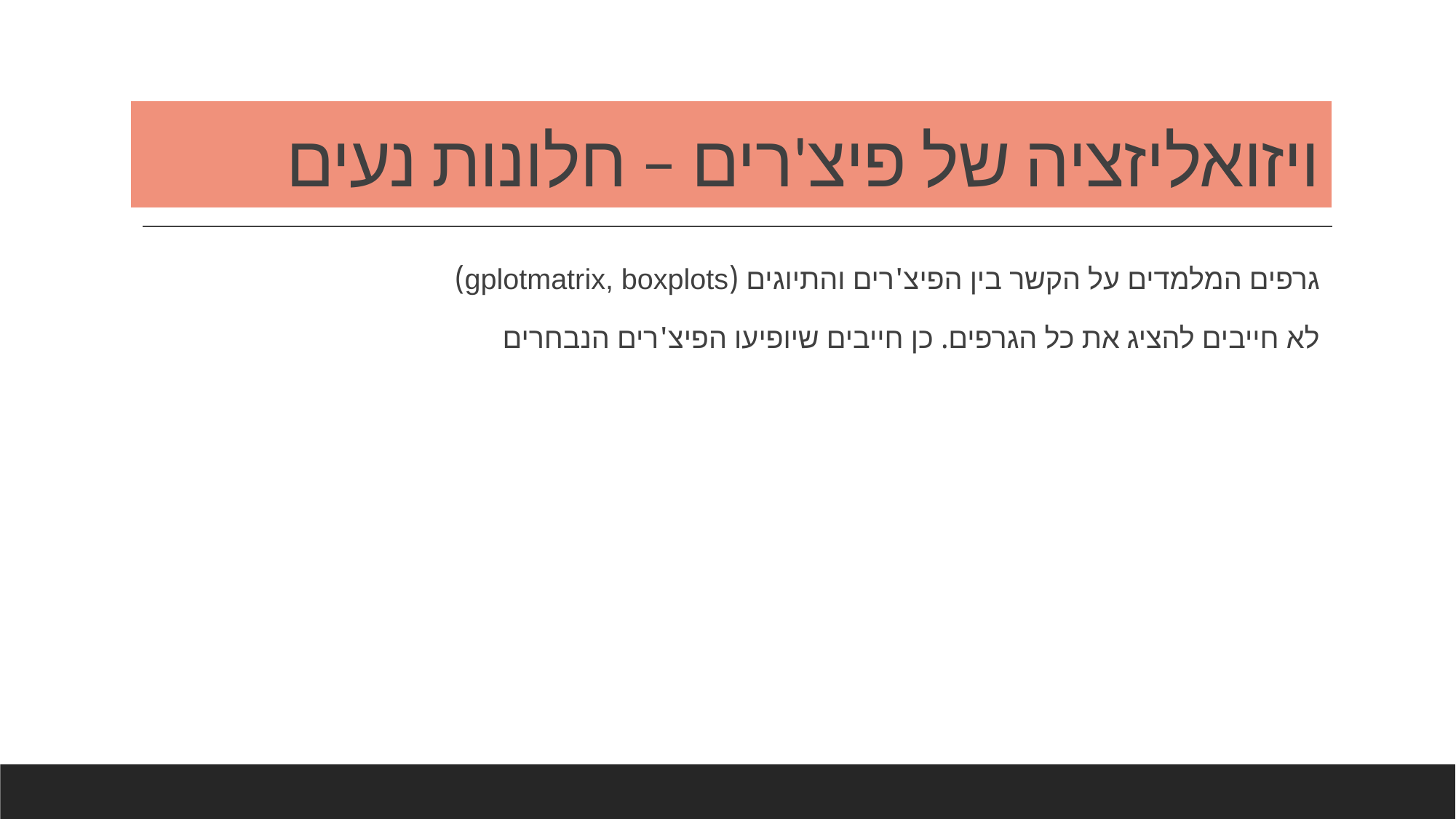

# ויזואליזציה של פיצ'רים – חלונות נעים
גרפים המלמדים על הקשר בין הפיצ'רים והתיוגים (gplotmatrix, boxplots)
לא חייבים להציג את כל הגרפים. כן חייבים שיופיעו הפיצ'רים הנבחרים